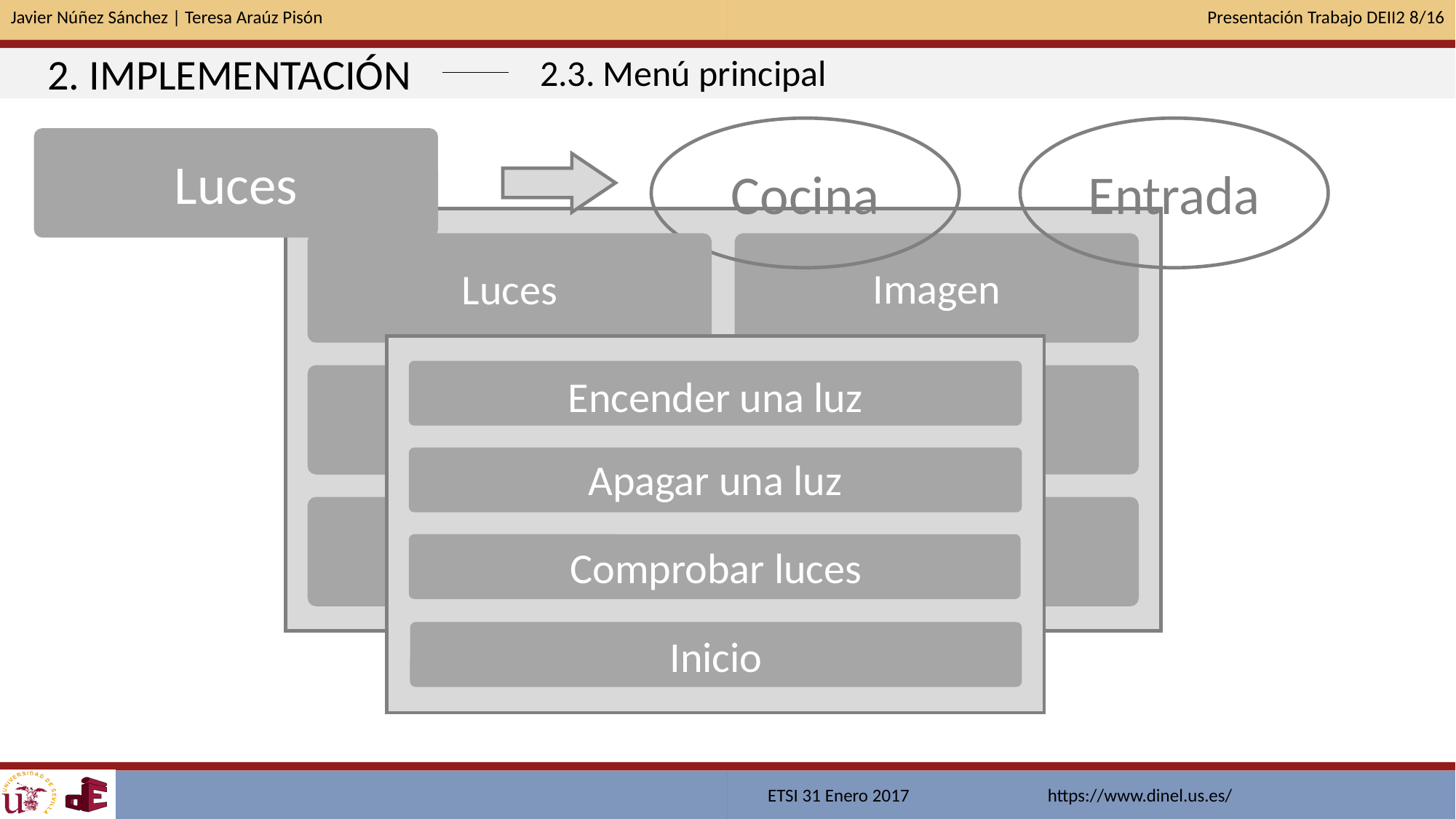

2. IMPLEMENTACIÓN
2.3. Menú principal

Luces

Cocina
Entrada

Imagen
Luces

Encender una luz

Sensores
Mensaje
Apagar una luz

Usuarios conectados
Comprobar luces

Inicio